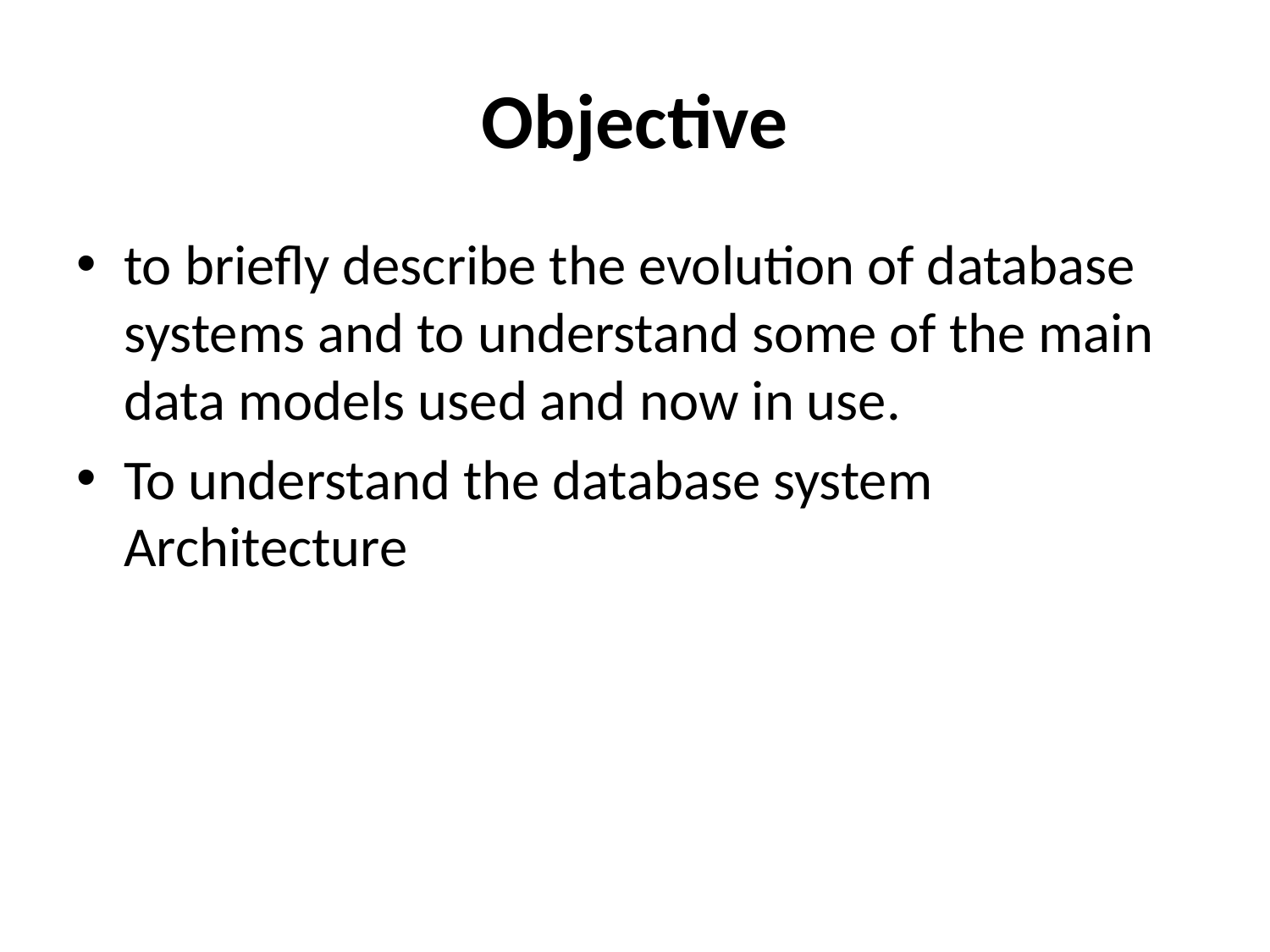

# Objective
to briefly describe the evolution of database systems and to understand some of the main data models used and now in use.
To understand the database system Architecture